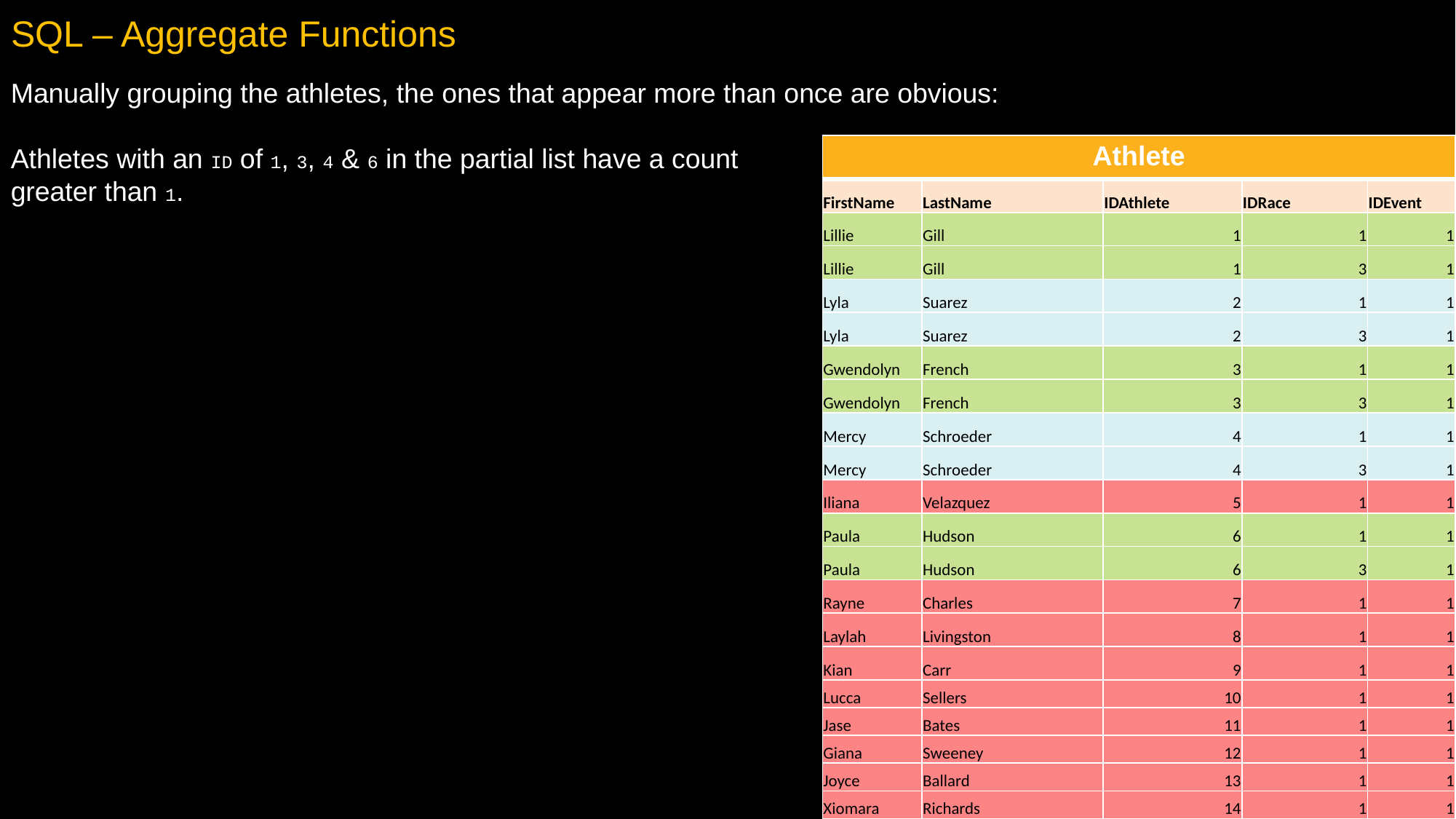

# SQL – Aggregate Functions
Manually grouping the athletes, the ones that appear more than once are obvious:

Athletes with an ID of 1, 3, 4 & 6 in the partial list have a count
greater than 1.

| Athlete |  |  |  |  |
| --- | --- | --- | --- | --- |
| FirstName | LastName | IDAthlete | IDRace | IDEvent |
| Lillie | Gill | 1 | 1 | 1 |
| Lillie | Gill | 1 | 3 | 1 |
| Lyla | Suarez | 2 | 1 | 1 |
| Lyla | Suarez | 2 | 3 | 1 |
| Gwendolyn | French | 3 | 1 | 1 |
| Gwendolyn | French | 3 | 3 | 1 |
| Mercy | Schroeder | 4 | 1 | 1 |
| Mercy | Schroeder | 4 | 3 | 1 |
| Iliana | Velazquez | 5 | 1 | 1 |
| Paula | Hudson | 6 | 1 | 1 |
| Paula | Hudson | 6 | 3 | 1 |
| Rayne | Charles | 7 | 1 | 1 |
| Laylah | Livingston | 8 | 1 | 1 |
| Kian | Carr | 9 | 1 | 1 |
| Lucca | Sellers | 10 | 1 | 1 |
| Jase | Bates | 11 | 1 | 1 |
| Giana | Sweeney | 12 | 1 | 1 |
| Joyce | Ballard | 13 | 1 | 1 |
| Xiomara | Richards | 14 | 1 | 1 |